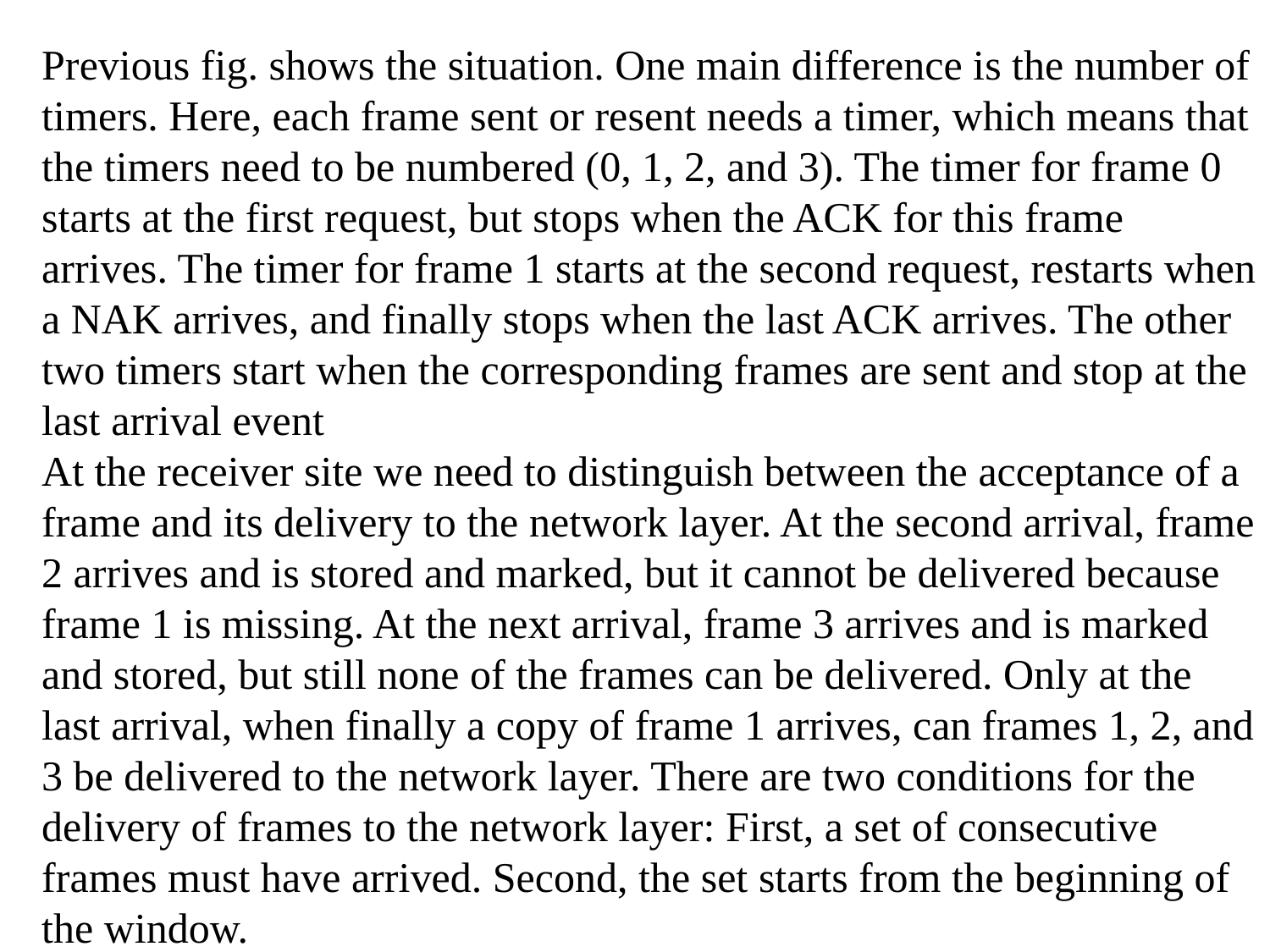

Previous fig. shows the situation. One main difference is the number of timers. Here, each frame sent or resent needs a timer, which means that the timers need to be numbered (0, 1, 2, and 3). The timer for frame 0 starts at the first request, but stops when the ACK for this frame arrives. The timer for frame 1 starts at the second request, restarts when a NAK arrives, and finally stops when the last ACK arrives. The other two timers start when the corresponding frames are sent and stop at the last arrival event
At the receiver site we need to distinguish between the acceptance of a frame and its delivery to the network layer. At the second arrival, frame 2 arrives and is stored and marked, but it cannot be delivered because frame 1 is missing. At the next arrival, frame 3 arrives and is marked and stored, but still none of the frames can be delivered. Only at the last arrival, when finally a copy of frame 1 arrives, can frames 1, 2, and 3 be delivered to the network layer. There are two conditions for the delivery of frames to the network layer: First, a set of consecutive frames must have arrived. Second, the set starts from the beginning of the window.